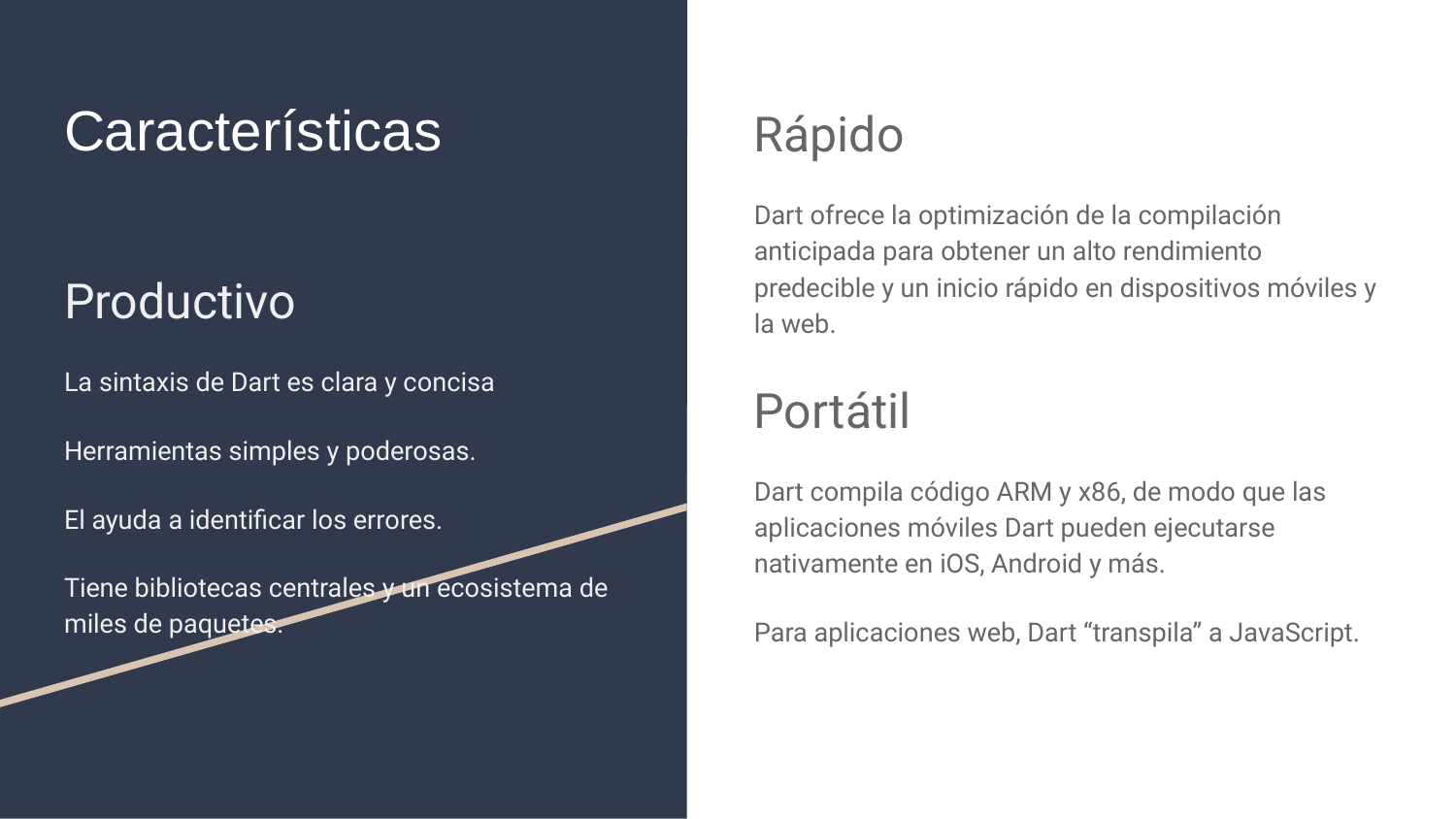

# Características

Productivo
La sintaxis de Dart es clara y concisa
Herramientas simples y poderosas.
El ayuda a identificar los errores.
Tiene bibliotecas centrales y un ecosistema de miles de paquetes.

Rápido
Dart ofrece la optimización de la compilación anticipada para obtener un alto rendimiento predecible y un inicio rápido en dispositivos móviles y la web.
Portátil
Dart compila código ARM y x86, de modo que las aplicaciones móviles Dart pueden ejecutarse nativamente en iOS, Android y más.
Para aplicaciones web, Dart “transpila” a JavaScript.